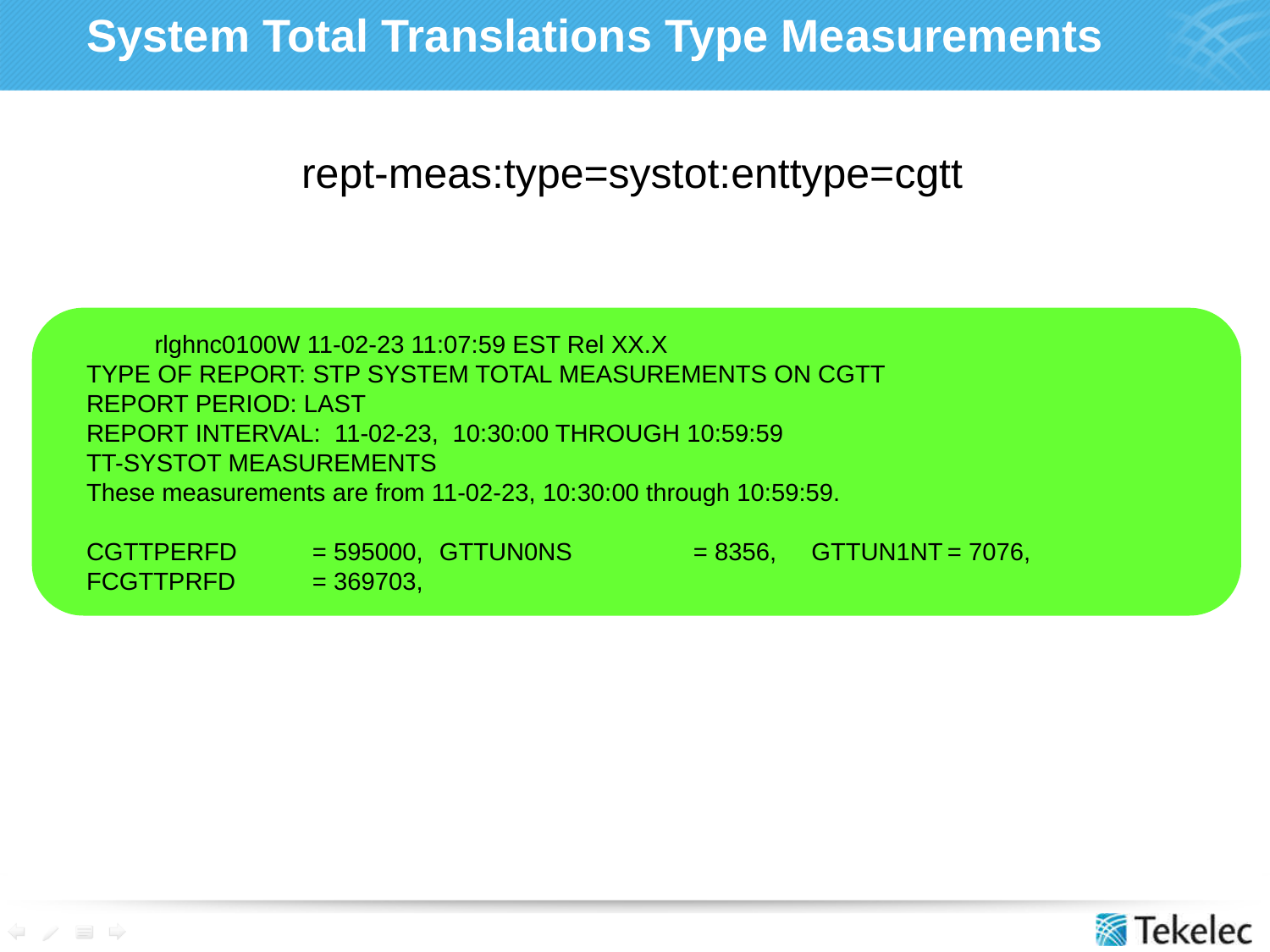

# System Total Translations Type Measurements
rept-meas:type=systot:enttype=cgtt

       rlghnc0100W 11-02-23 11:07:59 EST Rel XX.X
    TYPE OF REPORT: STP SYSTEM TOTAL MEASUREMENTS ON CGTT
    REPORT PERIOD: LAST
    REPORT INTERVAL:  11-02-23,  10:30:00 THROUGH 10:59:59
    TT-SYSTOT MEASUREMENTS
    These measurements are from 11-02-23, 10:30:00 through 10:59:59.

    CGTTPERFD  	= 595000, 	GTTUN0NS	= 8356,     GTTUN1NT	= 7076,
    FCGTTPRFD	= 369703,